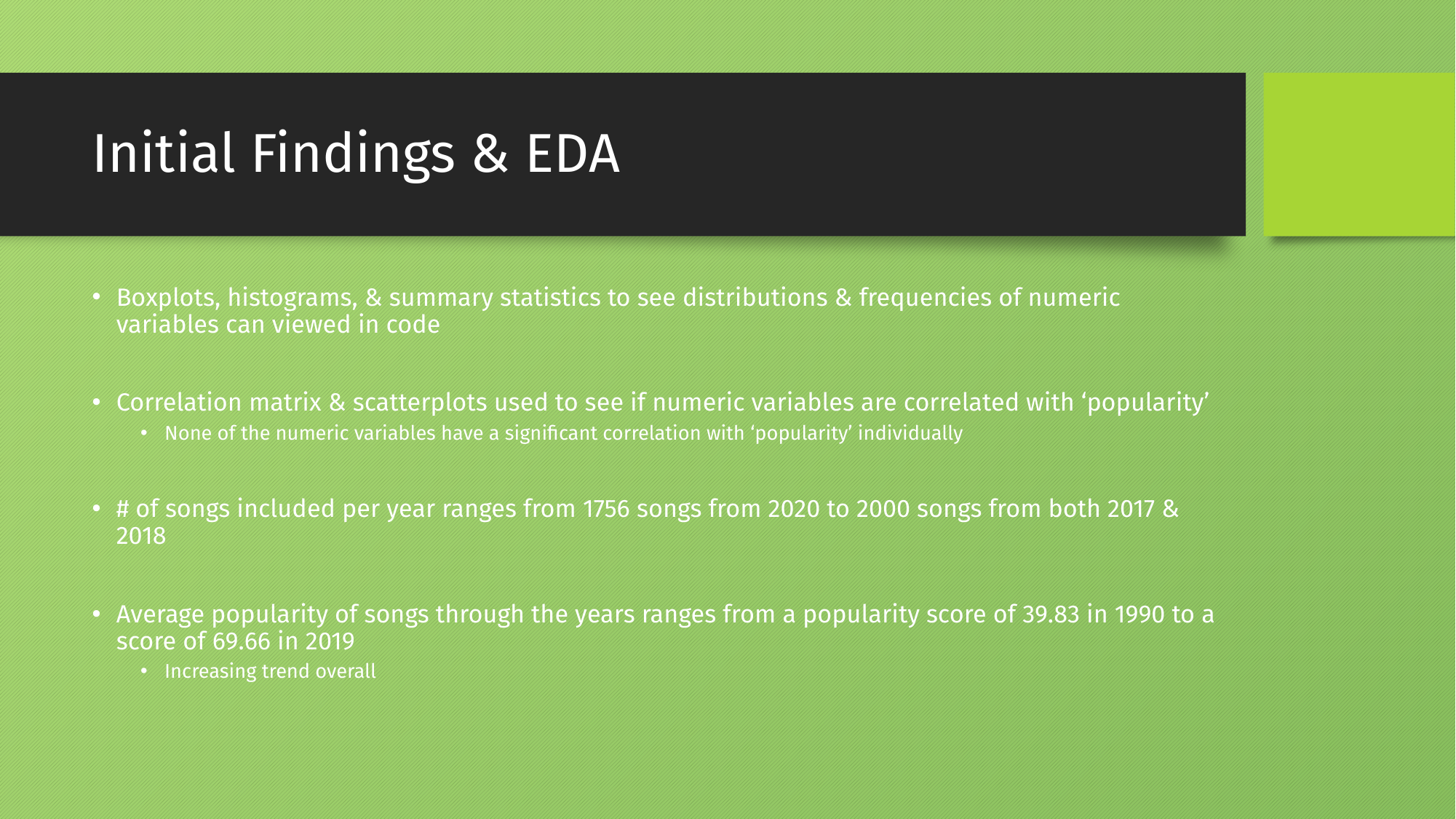

# Initial Findings & EDA
Boxplots, histograms, & summary statistics to see distributions & frequencies of numeric variables can viewed in code

Correlation matrix & scatterplots used to see if numeric variables are correlated with ‘popularity’
None of the numeric variables have a significant correlation with ‘popularity’ individually

# of songs included per year ranges from 1756 songs from 2020 to 2000 songs from both 2017 & 2018

Average popularity of songs through the years ranges from a popularity score of 39.83 in 1990 to a score of 69.66 in 2019
Increasing trend overall